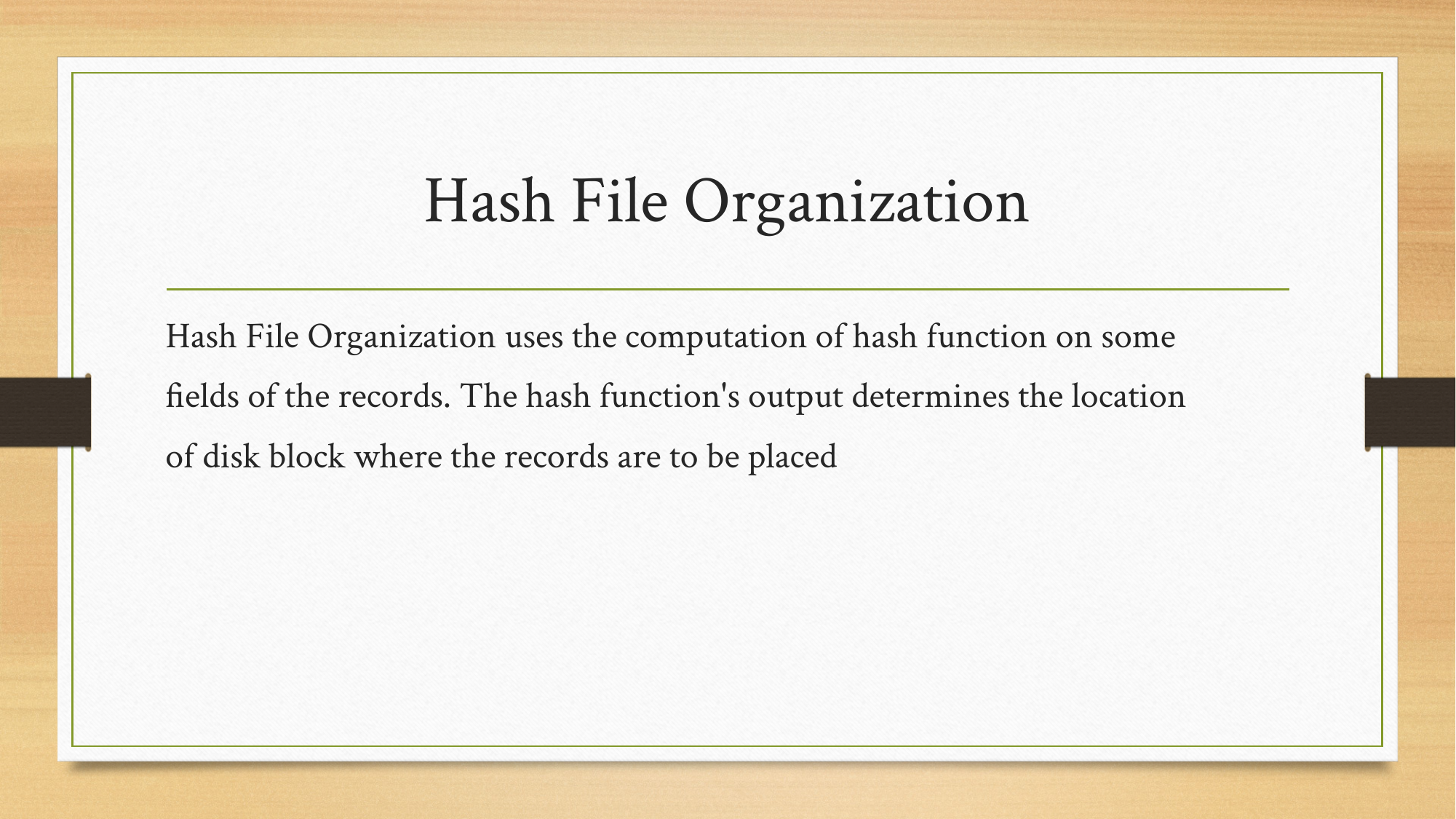

# Hash File Organization
Hash File Organization uses the computation of hash function on some
fields of the records. The hash function's output determines the location
of disk block where the records are to be placed